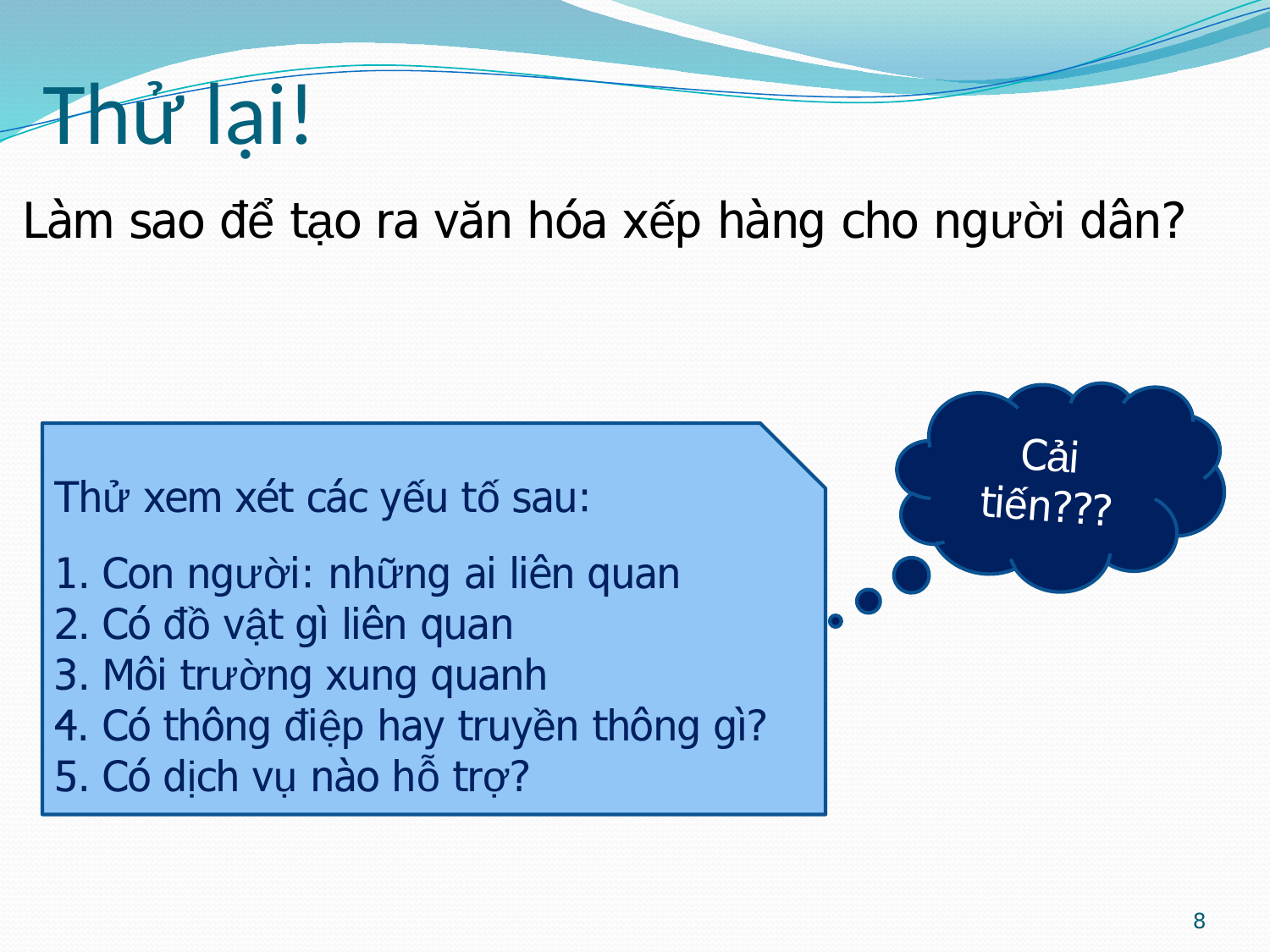

# Thử lại!
Làm sao để tạo ra văn hóa xếp hàng cho người dân?
Cải tiến???
Thử xem xét các yếu tố sau:

Con người: những ai liên quan
Có đồ vật gì liên quan
Môi trường xung quanh
Có thông điệp hay truyền thông gì?
Có dịch vụ nào hỗ trợ?
8